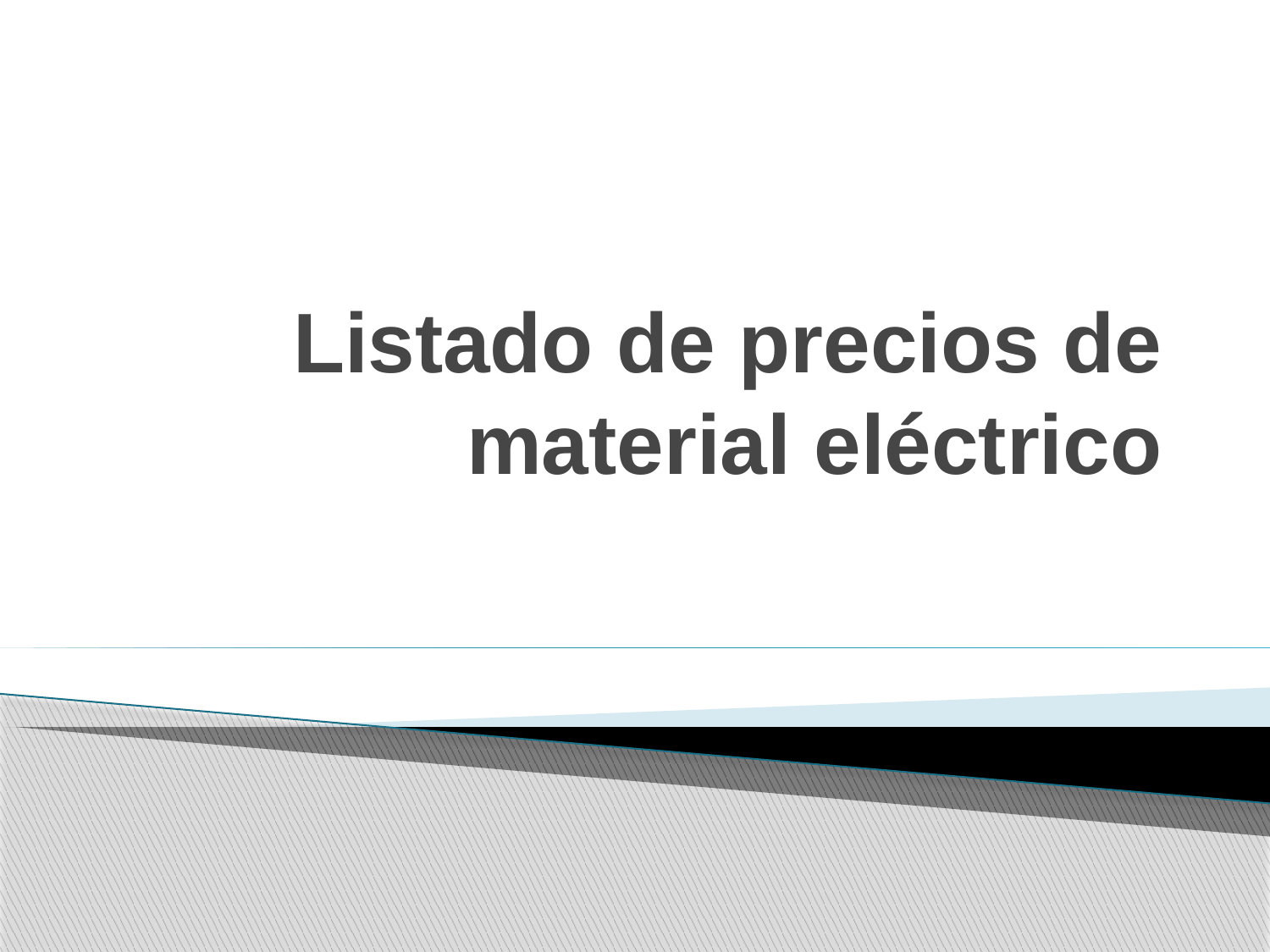

# Listado de precios de material eléctrico